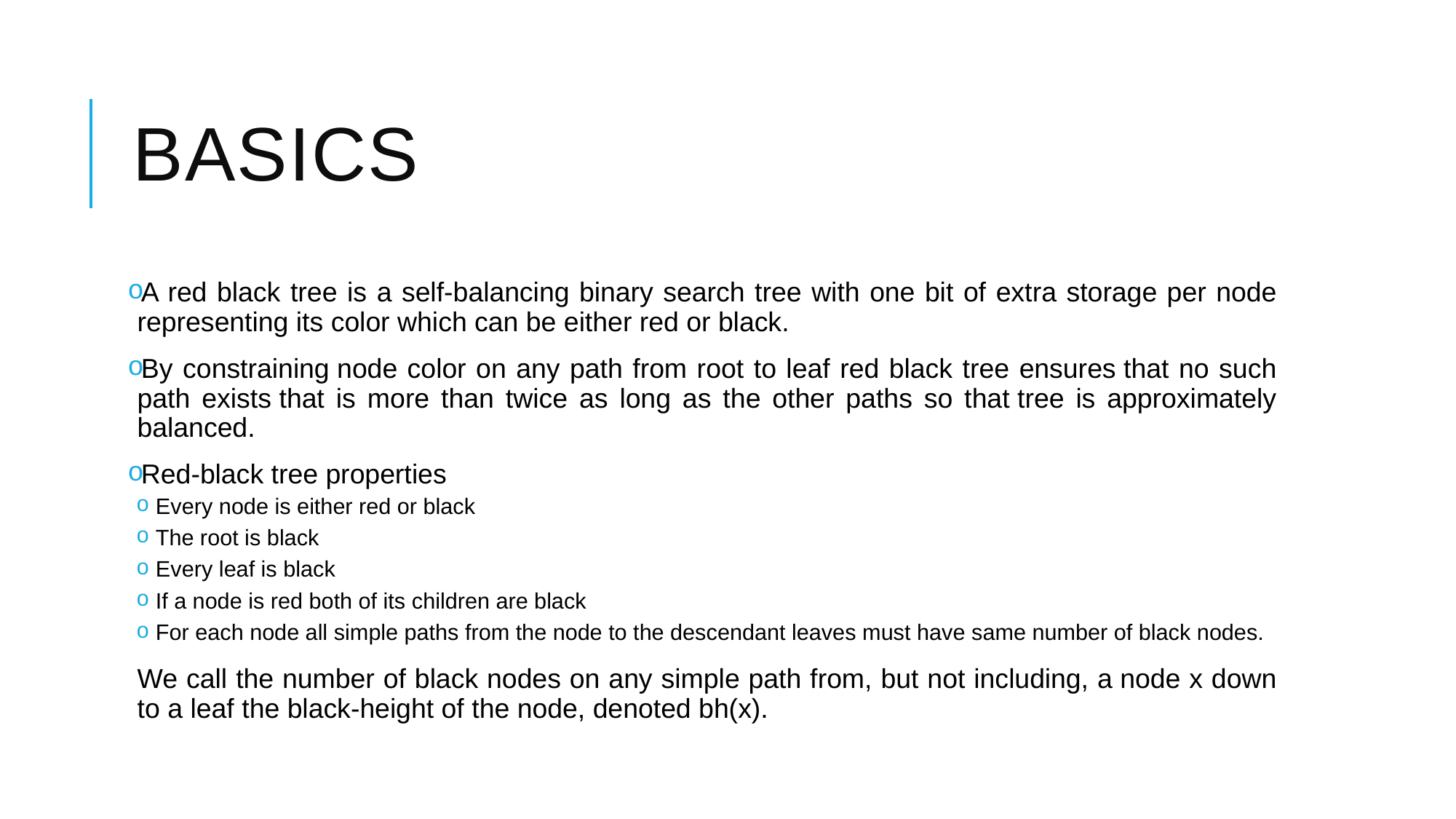

# BASICs
A red black tree is a self-balancing binary search tree with one bit of extra storage per node representing its color which can be either red or black.
By constraining node color on any path from root to leaf red black tree ensures that no such path exists that is more than twice as long as the other paths so that tree is approximately balanced.
Red-black tree properties
Every node is either red or black
The root is black
Every leaf is black
If a node is red both of its children are black
For each node all simple paths from the node to the descendant leaves must have same number of black nodes.
We call the number of black nodes on any simple path from, but not including, a node x down to a leaf the black-height of the node, denoted bh(x).